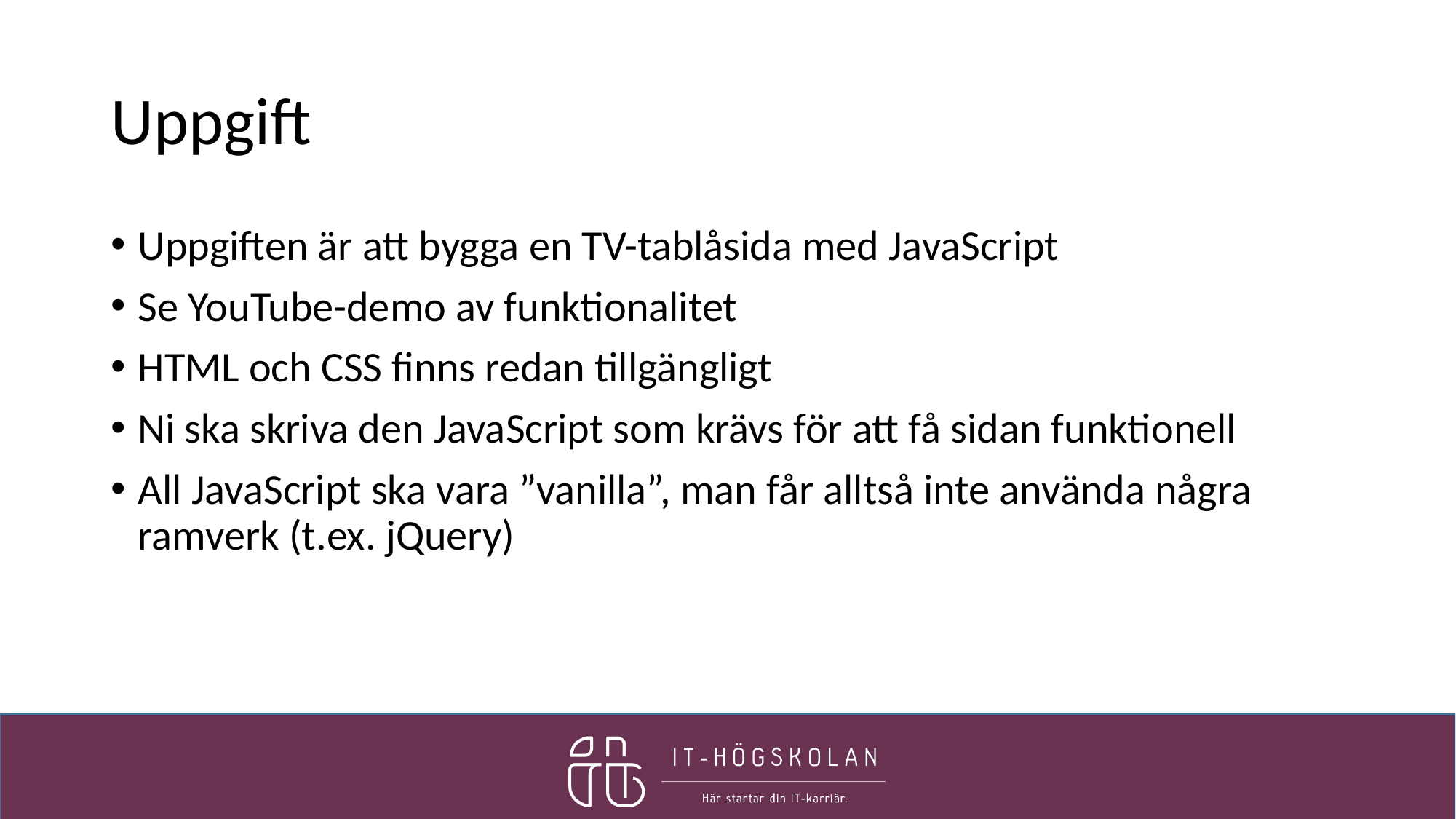

# Uppgift
Uppgiften är att bygga en TV-tablåsida med JavaScript
Se YouTube-demo av funktionalitet
HTML och CSS finns redan tillgängligt
Ni ska skriva den JavaScript som krävs för att få sidan funktionell
All JavaScript ska vara ”vanilla”, man får alltså inte använda några ramverk (t.ex. jQuery)